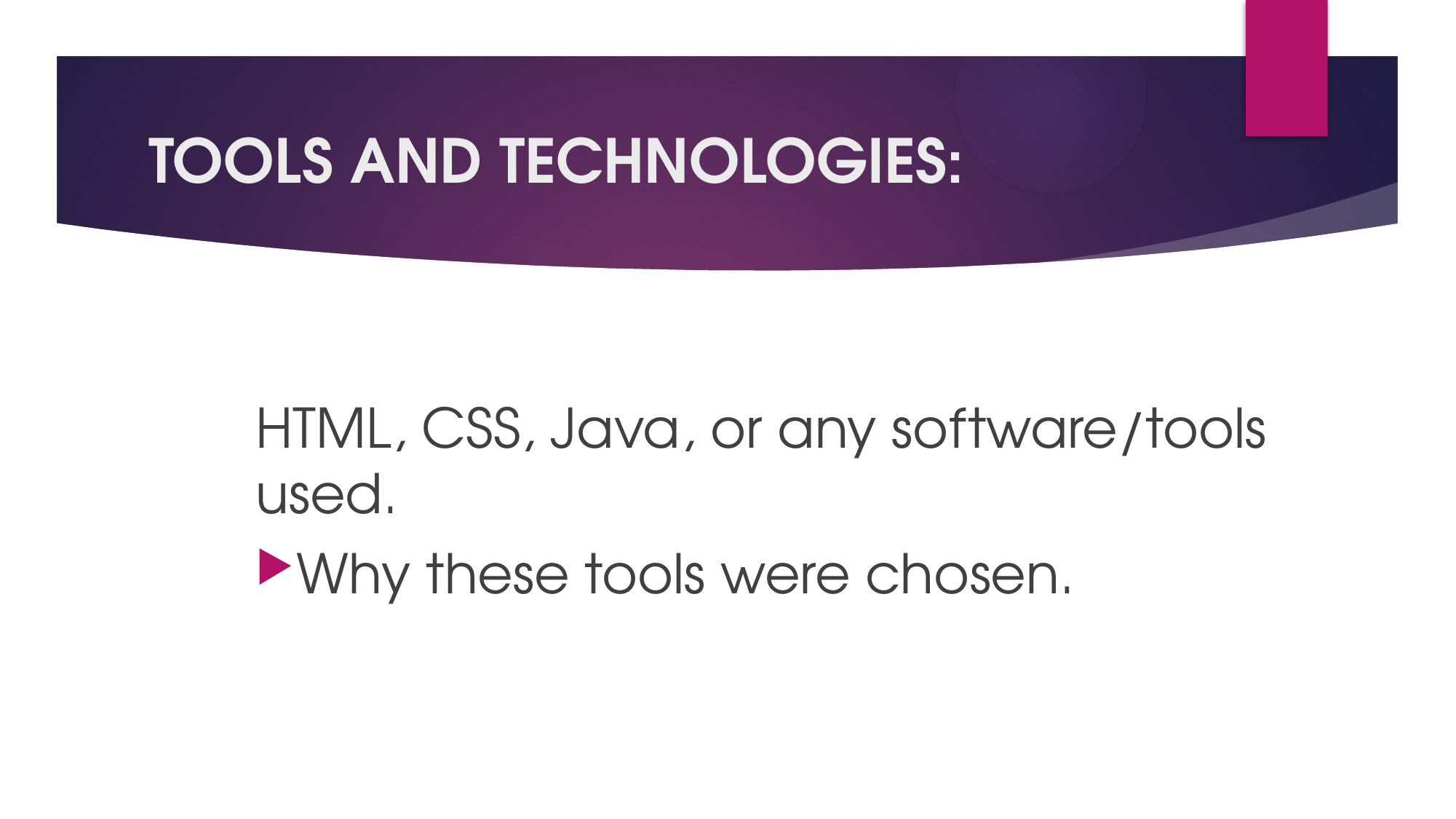

# TOOLS AND TECHNOLOGIES:
HTML, CSS, Java, or any software/tools used.
Why these tools were chosen.